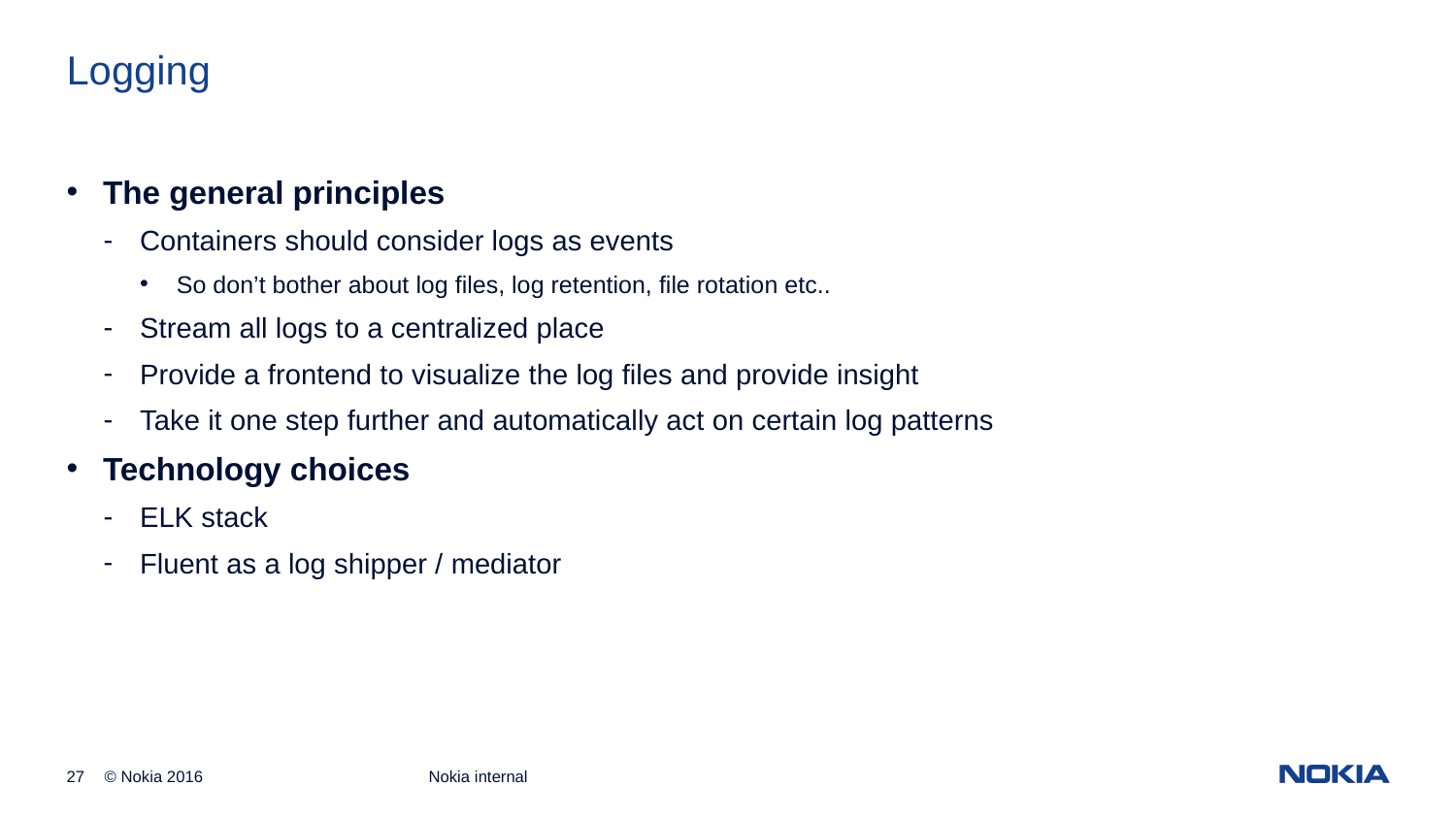

# Logging
The general principles
Containers should consider logs as events
So don’t bother about log files, log retention, file rotation etc..
Stream all logs to a centralized place
Provide a frontend to visualize the log files and provide insight
Take it one step further and automatically act on certain log patterns
Technology choices
ELK stack
Fluent as a log shipper / mediator
Nokia internal